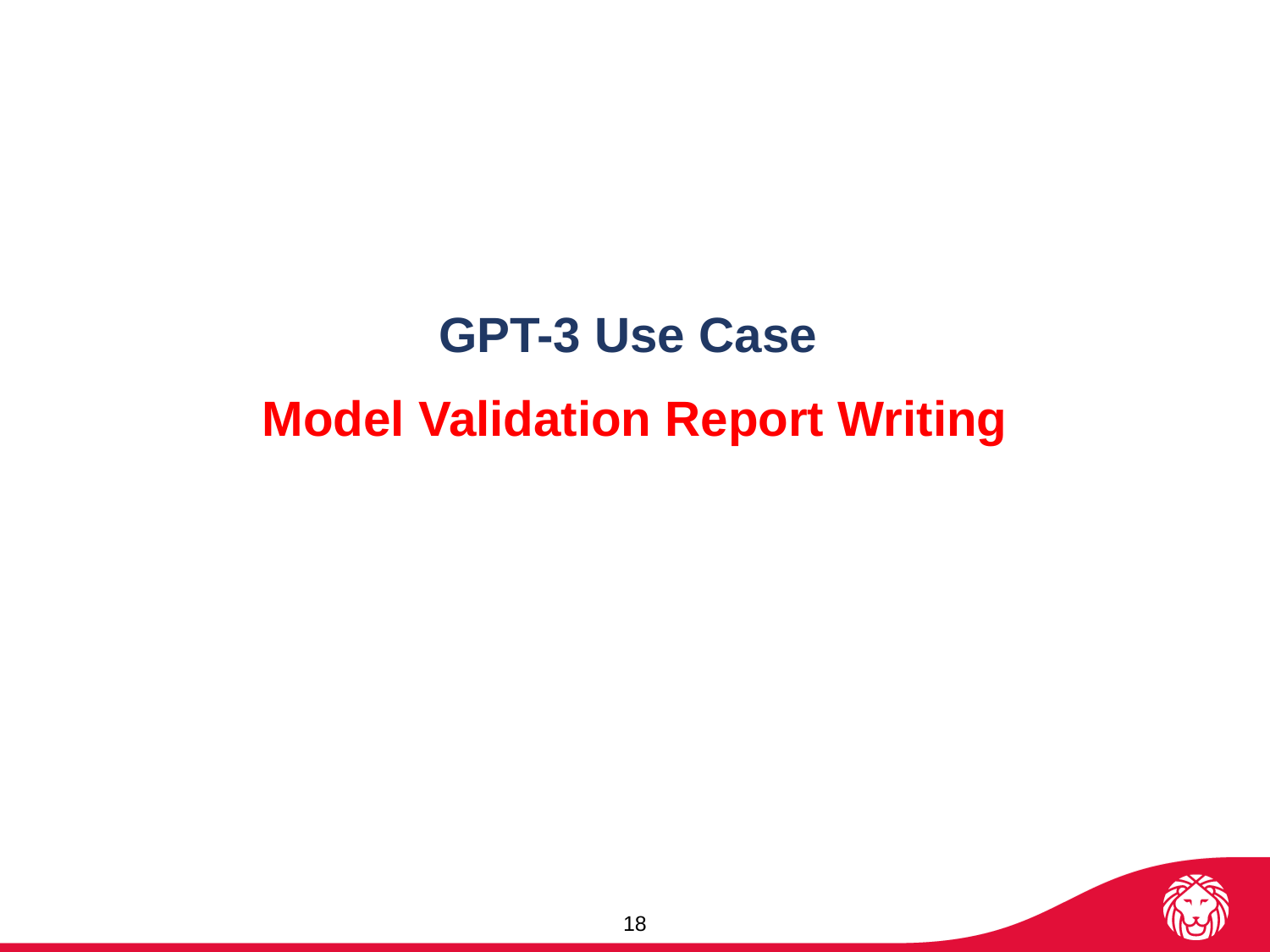

GPT-3 Use Case
Model Validation Report Writing
18